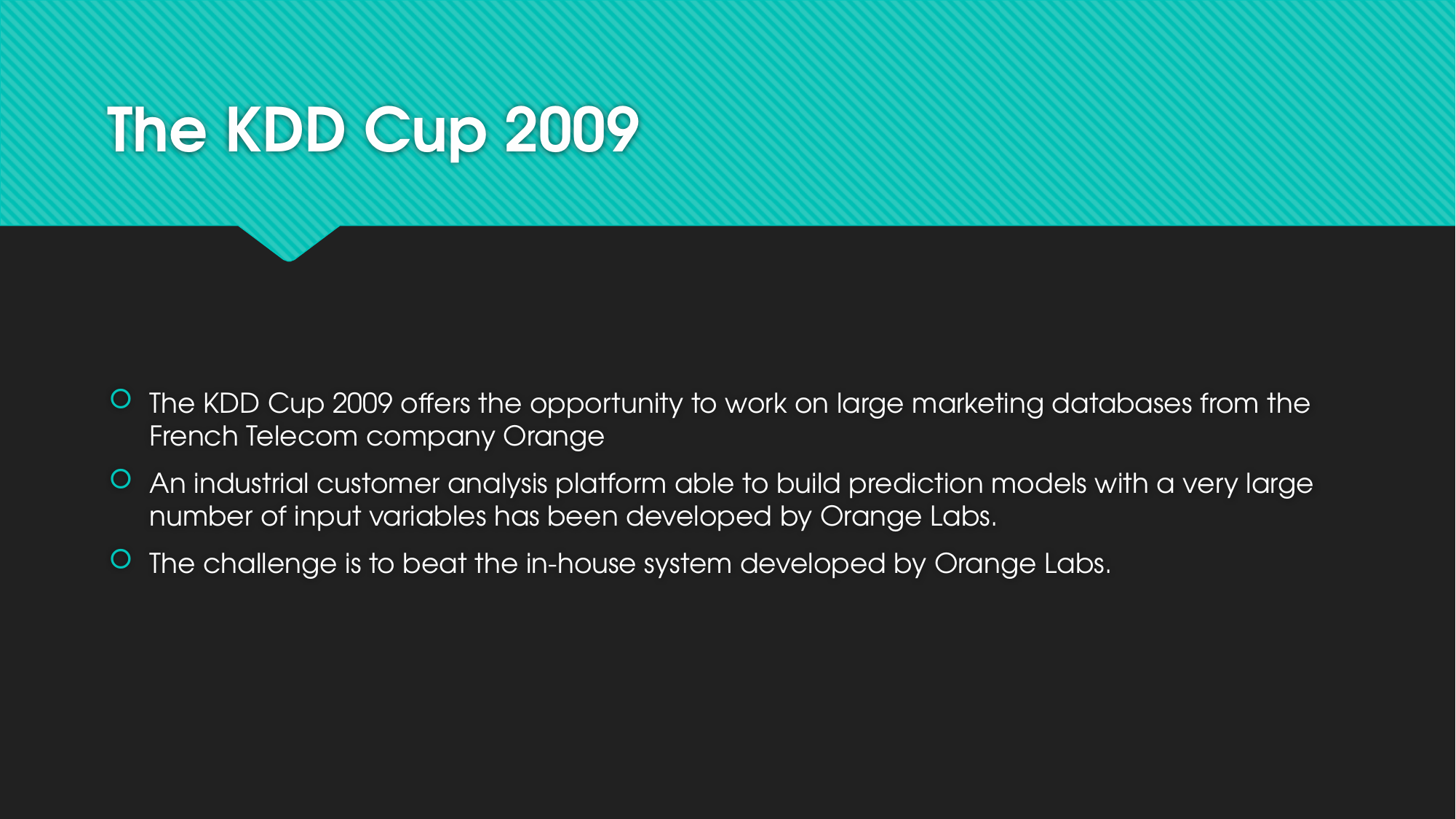

# The KDD Cup 2009
The KDD Cup 2009 offers the opportunity to work on large marketing databases from the French Telecom company Orange
An industrial customer analysis platform able to build prediction models with a very large number of input variables has been developed by Orange Labs.
The challenge is to beat the in-house system developed by Orange Labs.